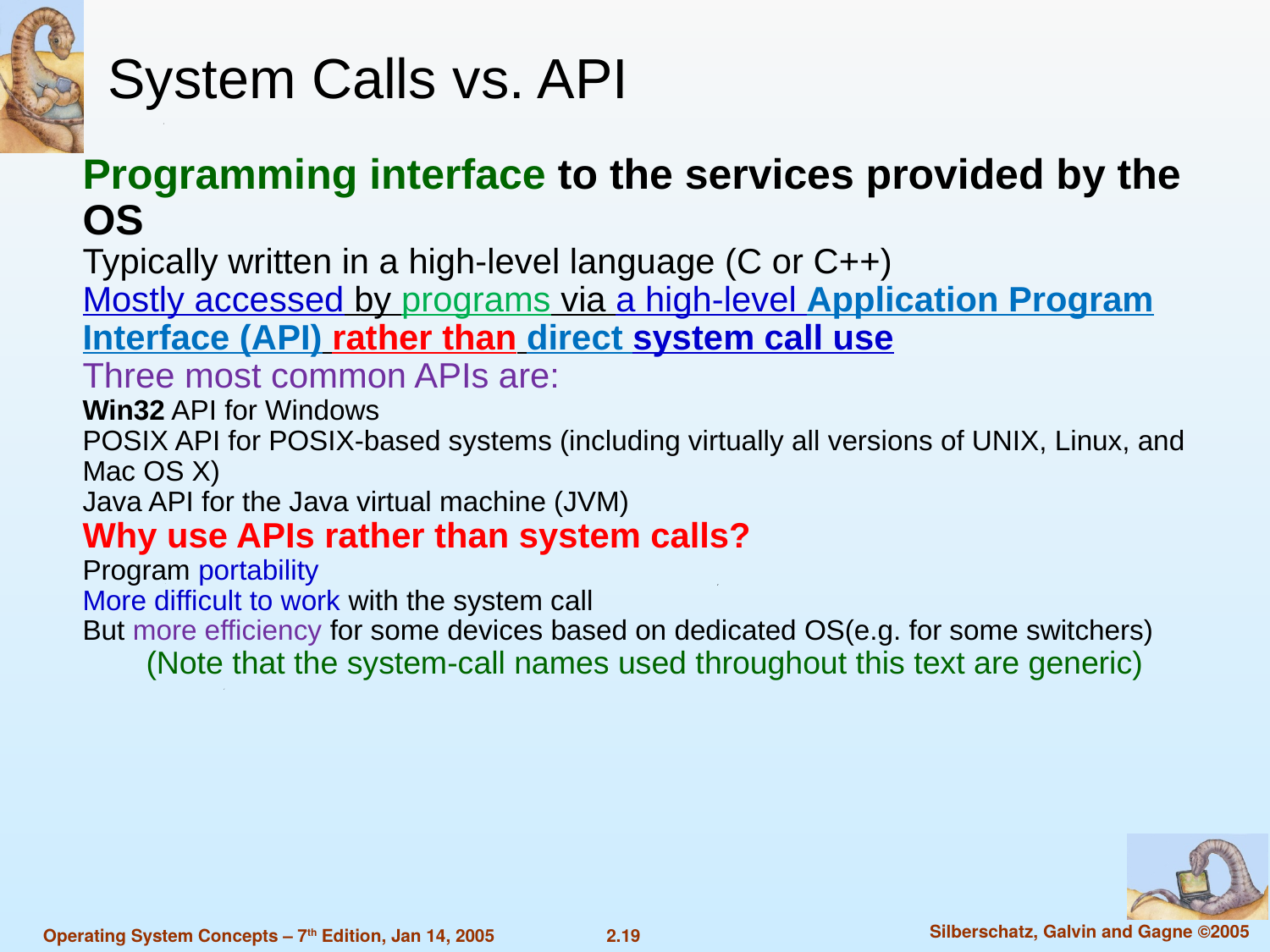

System Calls vs. API
Programming interface to the services provided by the OS
Typically written in a high-level language (C or C++)
Mostly accessed by programs via a high-level Application Program Interface (API) rather than direct system call use
Three most common APIs are:
Win32 API for Windows
POSIX API for POSIX-based systems (including virtually all versions of UNIX, Linux, and Mac OS X)
Java API for the Java virtual machine (JVM)
Why use APIs rather than system calls?
Program portability
More difficult to work with the system call
But more efficiency for some devices based on dedicated OS(e.g. for some switchers)
(Note that the system-call names used throughout this text are generic)